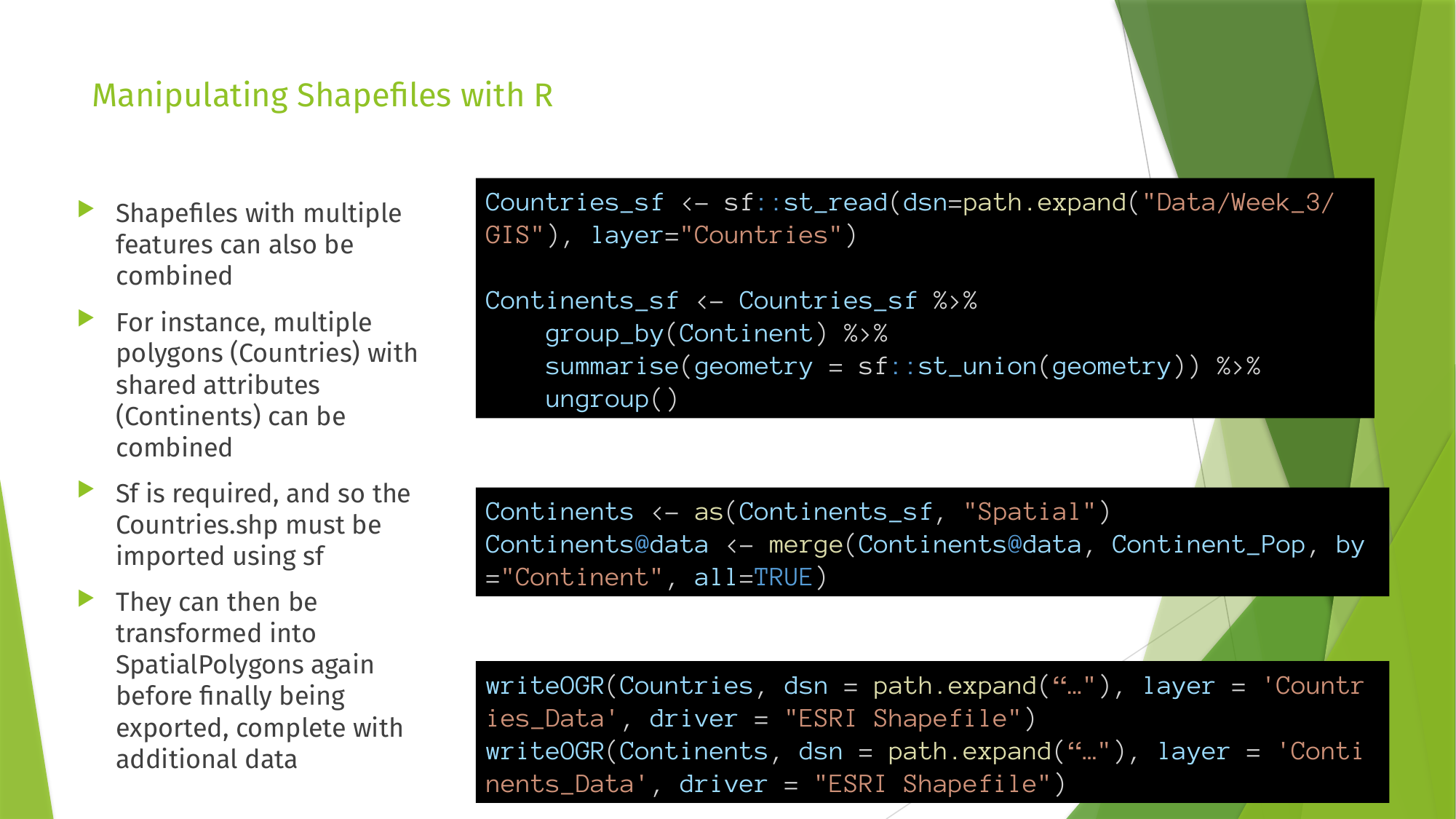

# Manipulating Shapefiles with R
Countries_sf <- sf::st_read(dsn=path.expand("Data/Week_3/GIS"), layer="Countries")
Continents_sf <- Countries_sf %>%
    group_by(Continent) %>%
    summarise(geometry = sf::st_union(geometry)) %>%
    ungroup()
Shapefiles with multiple features can also be combined
For instance, multiple polygons (Countries) with shared attributes (Continents) can be combined
Sf is required, and so the Countries.shp must be imported using sf
They can then be transformed into SpatialPolygons again before finally being exported, complete with additional data

Continents <- as(Continents_sf, "Spatial")
Continents@data <- merge(Continents@data, Continent_Pop, by="Continent", all=TRUE)
writeOGR(Countries, dsn = path.expand(“…"), layer = 'Countries_Data', driver = "ESRI Shapefile")
writeOGR(Continents, dsn = path.expand(“…"), layer = 'Continents_Data', driver = "ESRI Shapefile")